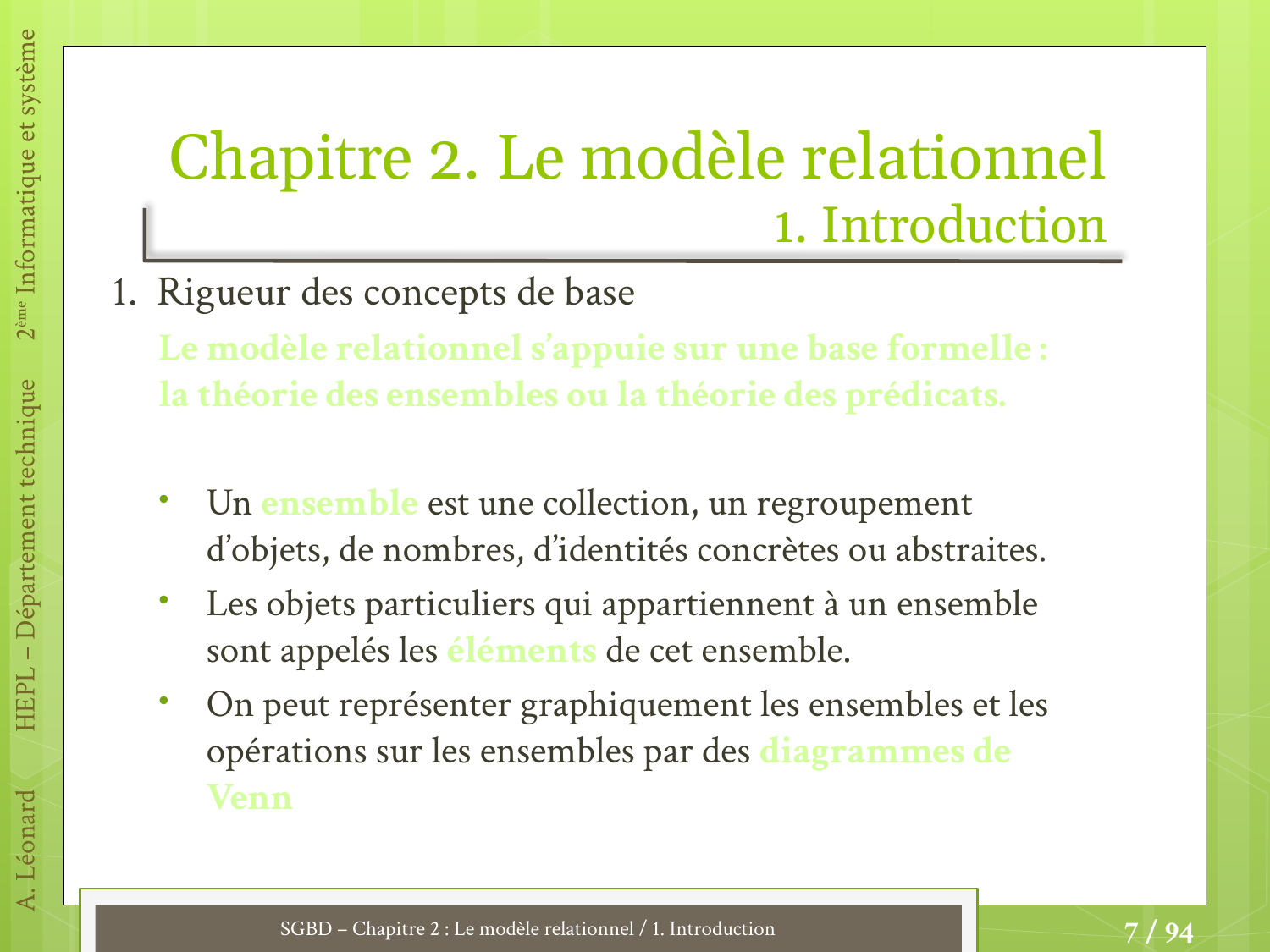

# Chapitre 2. Le modèle relationnel 1. Introduction
1.  Rigueur des concepts de base
Le modèle relationnel s’appuie sur une base formelle : la théorie des ensembles ou la théorie des prédicats.

Un ensemble est une collection, un regroupement d’objets, de nombres, d’identités concrètes ou abstraites.
Les objets particuliers qui appartiennent à un ensemble sont appelés les éléments de cet ensemble.
On peut représenter graphiquement les ensembles et les opérations sur les ensembles par des diagrammes de Venn
SGBD – Chapitre 2 : Le modèle relationnel / 1. Introduction